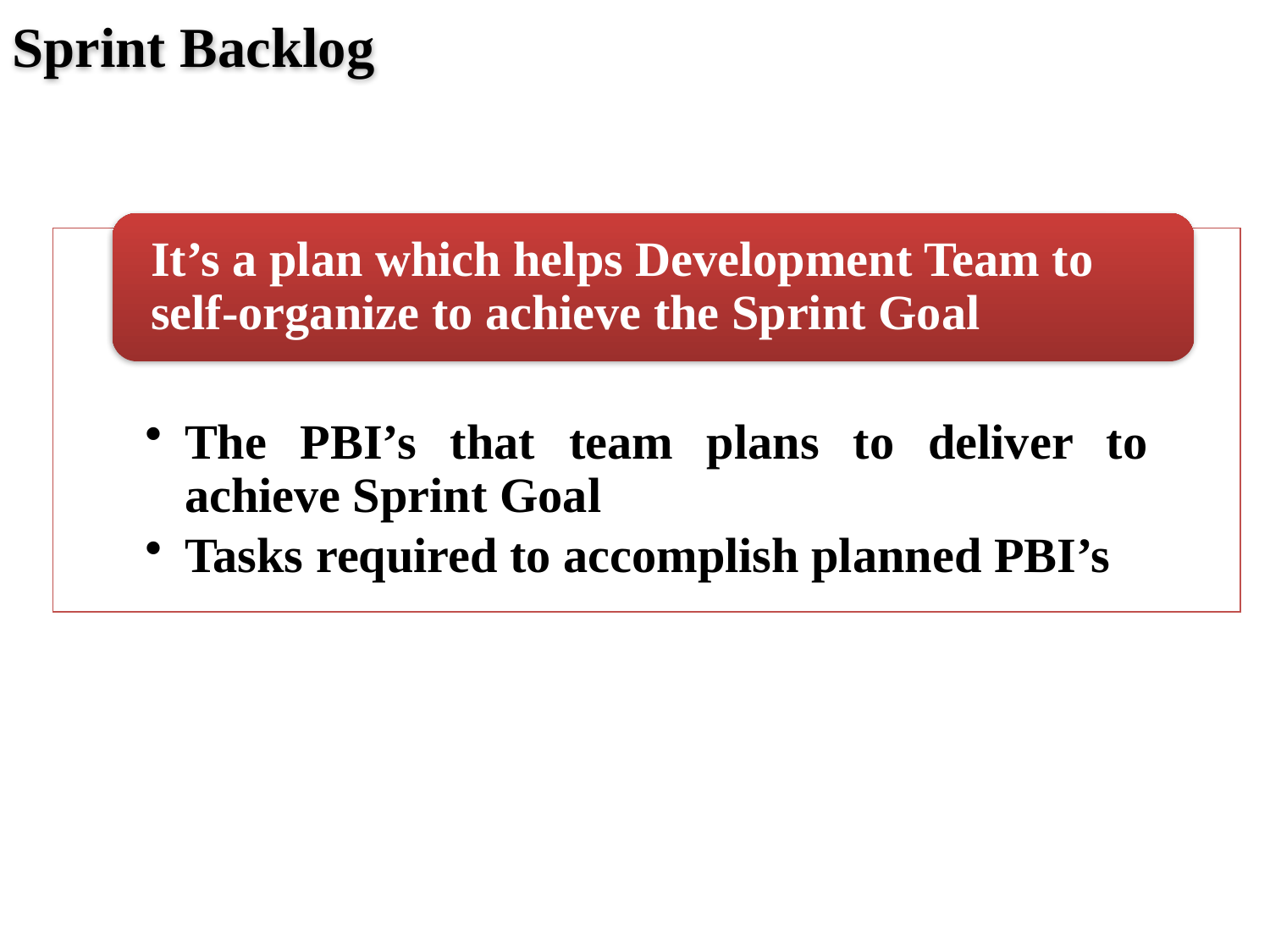

Sprint Backlog
The PBI’s that team plans to deliver to achieve Sprint Goal
Tasks required to accomplish planned PBI’s
It’s a plan which helps Development Team to self-organize to achieve the Sprint Goal